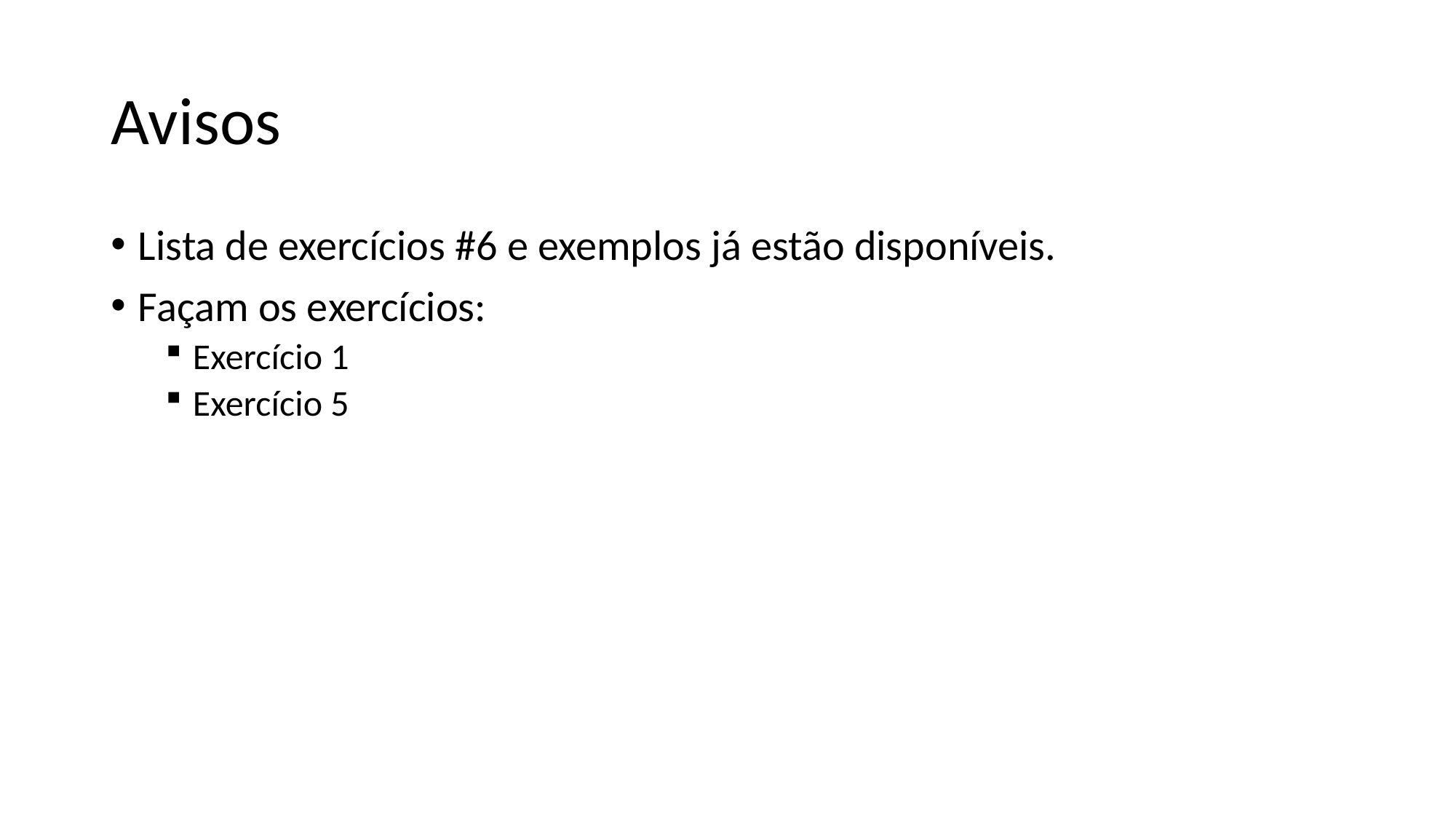

# Avisos
Lista de exercícios #6 e exemplos já estão disponíveis.
Façam os exercícios:
Exercício 1
Exercício 5